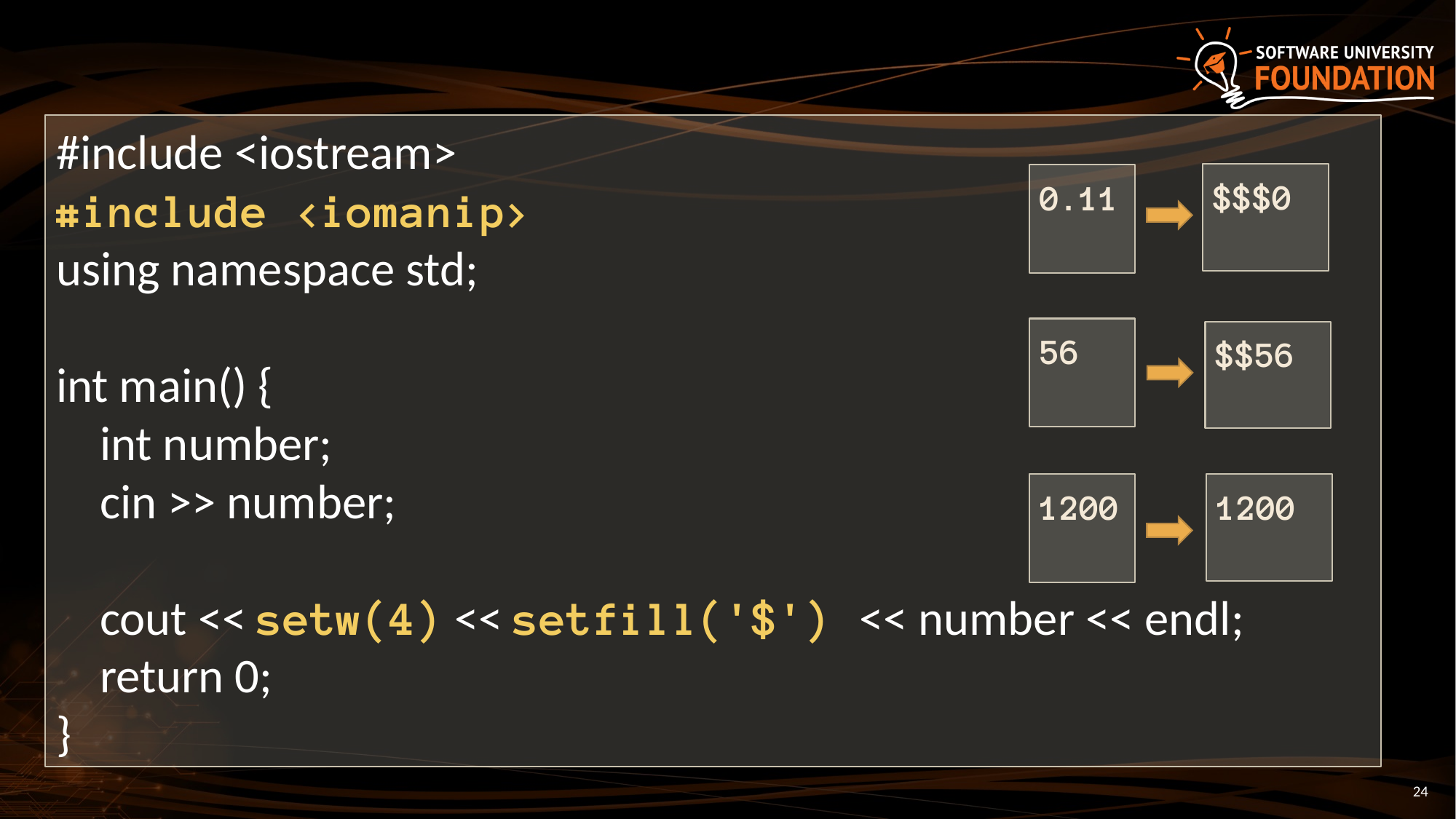

#include <iostream>
#include <iomanip>
using namespace std;

int main() {
    int number;
    cin >> number;

    cout << setw(4) << setfill('$') << number << endl;
    return 0;
}
$$$0

0.11

56
$$56

1200
1200

24